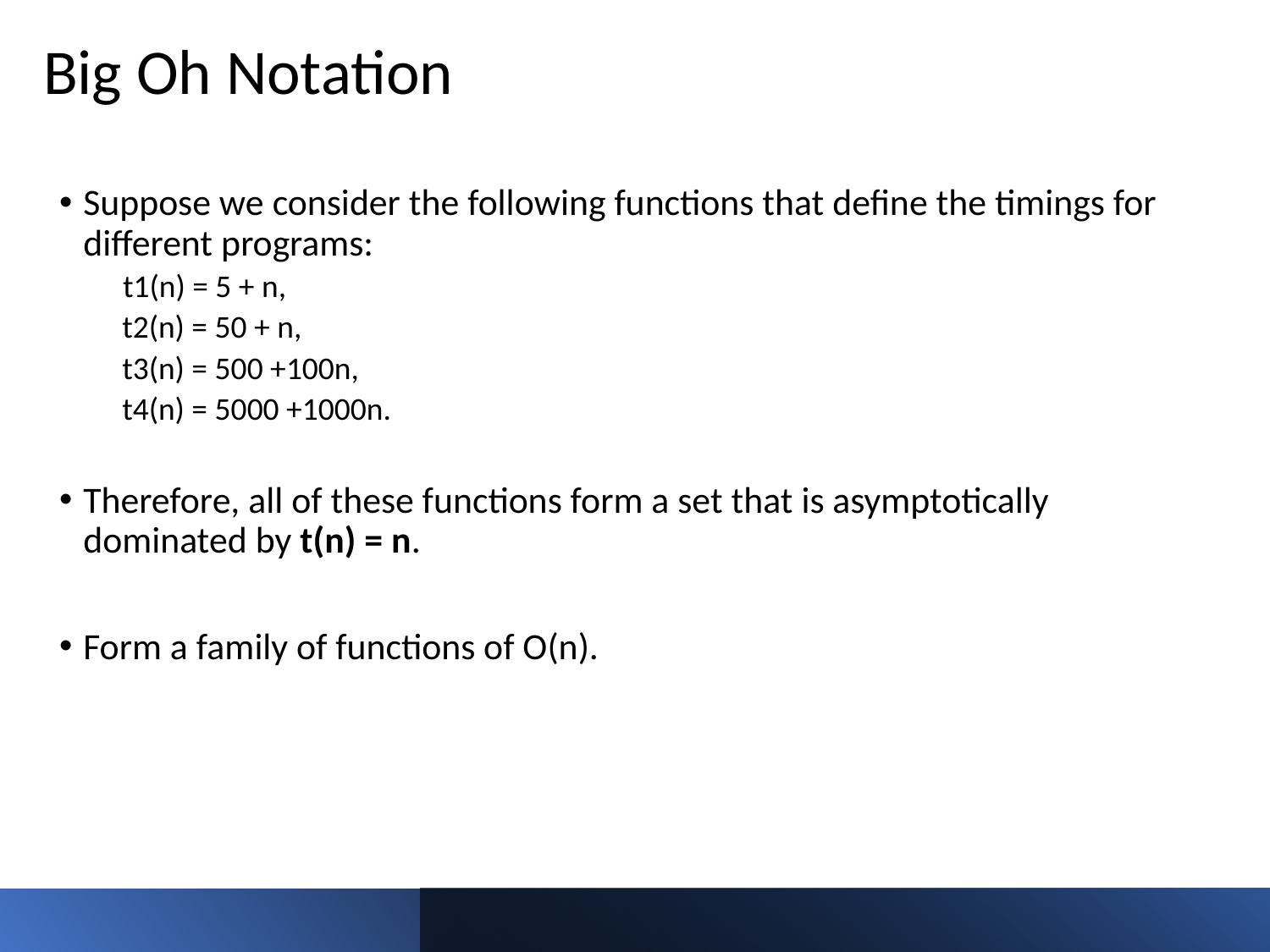

# Big Oh Notation
Suppose we consider the following functions that define the timings for different programs:
t1(n) = 5 + n,
 t2(n) = 50 + n,
 t3(n) = 500 +100n,
 t4(n) = 5000 +1000n.

Therefore, all of these functions form a set that is asymptotically dominated by t(n) = n.

Form a family of functions of O(n).